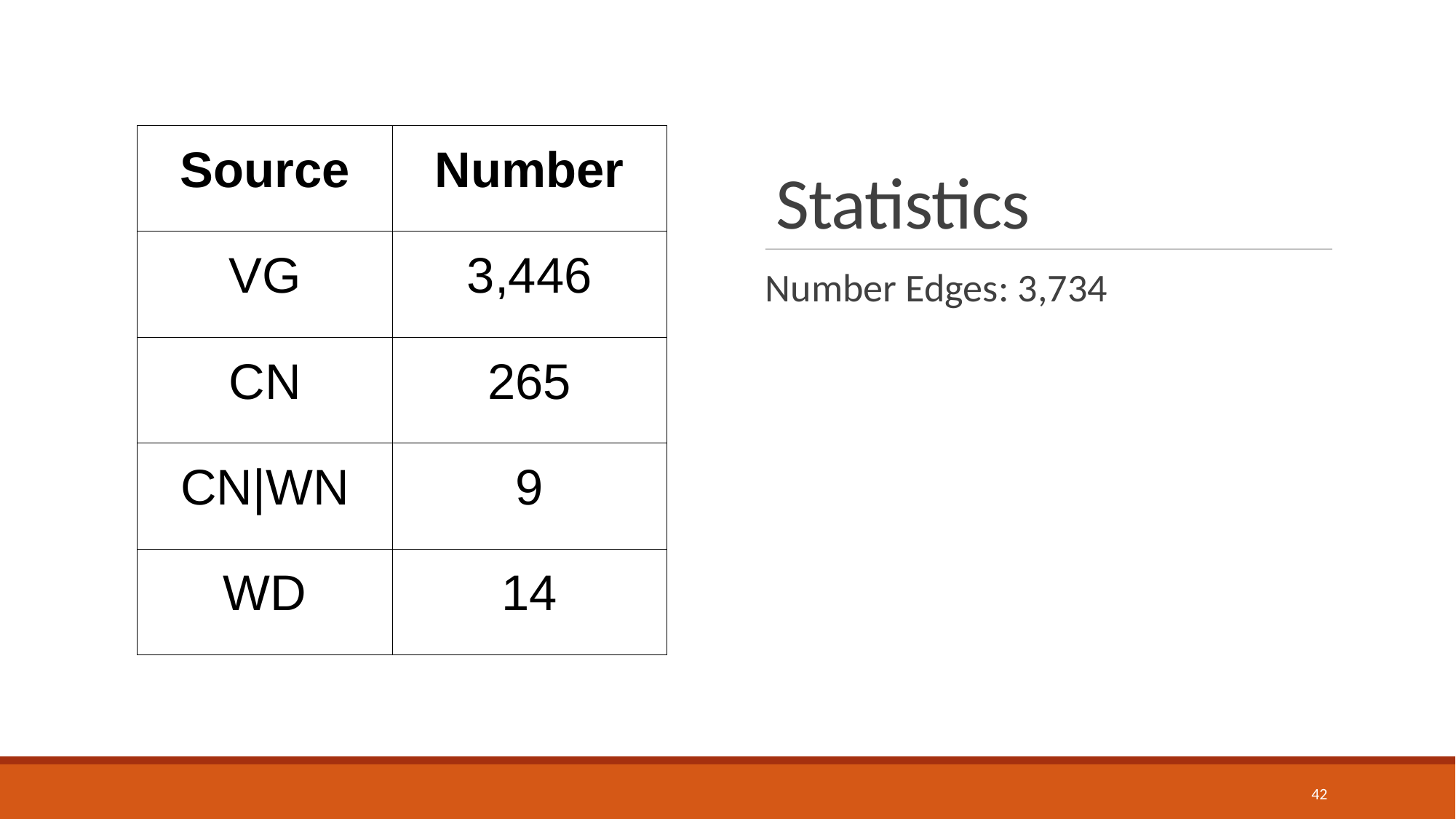

# Statistics
| Source | Number |
| --- | --- |
| VG | 3,446 |
| CN | 265 |
| CN|WN | 9 |
| WD | 14 |
Number Edges: 3,734

42